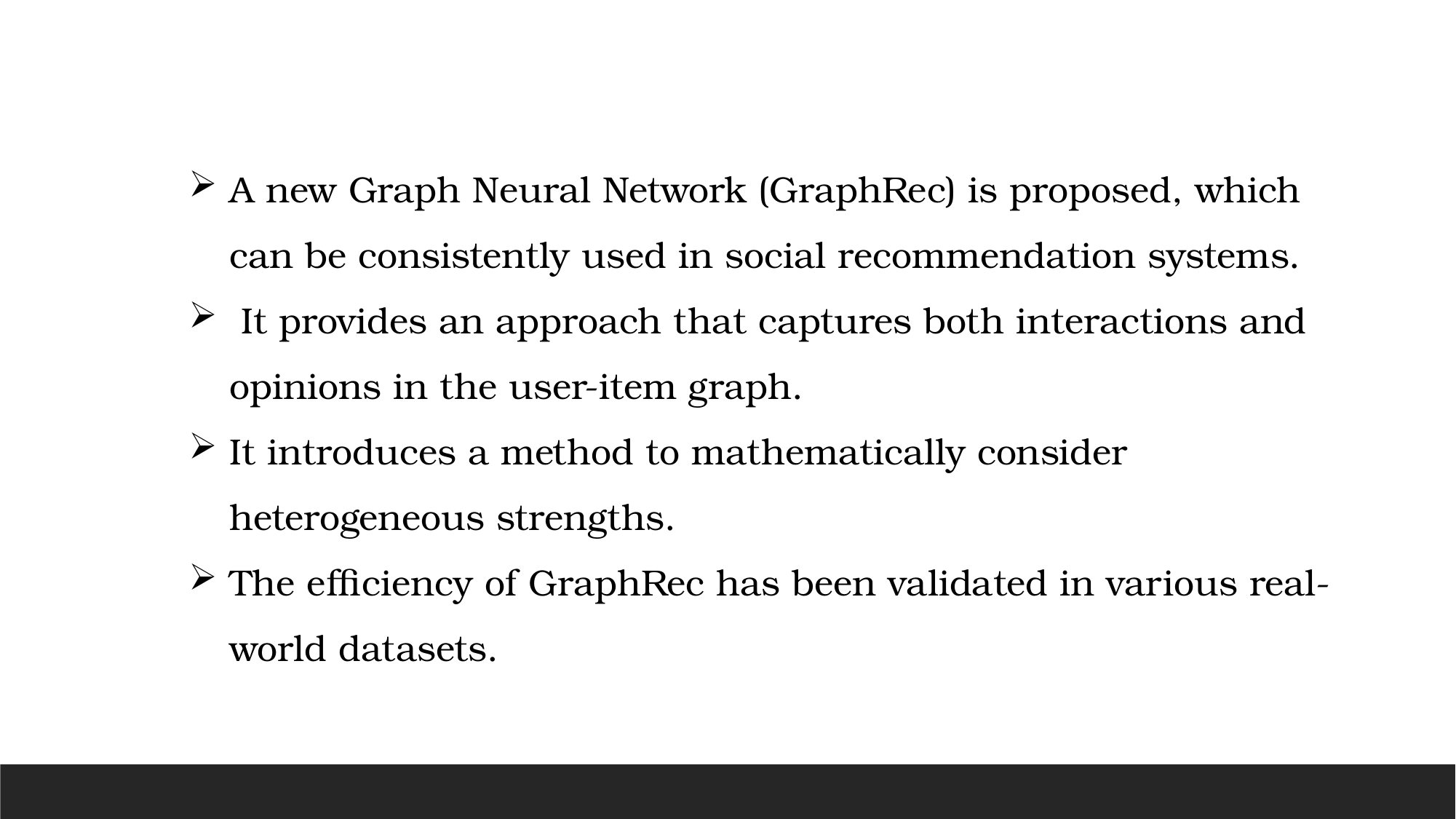

A new Graph Neural Network (GraphRec) is proposed, which can be consistently used in social recommendation systems.
 It provides an approach that captures both interactions and opinions in the user-item graph.
It introduces a method to mathematically consider heterogeneous strengths.
The efficiency of GraphRec has been validated in various real-world datasets.